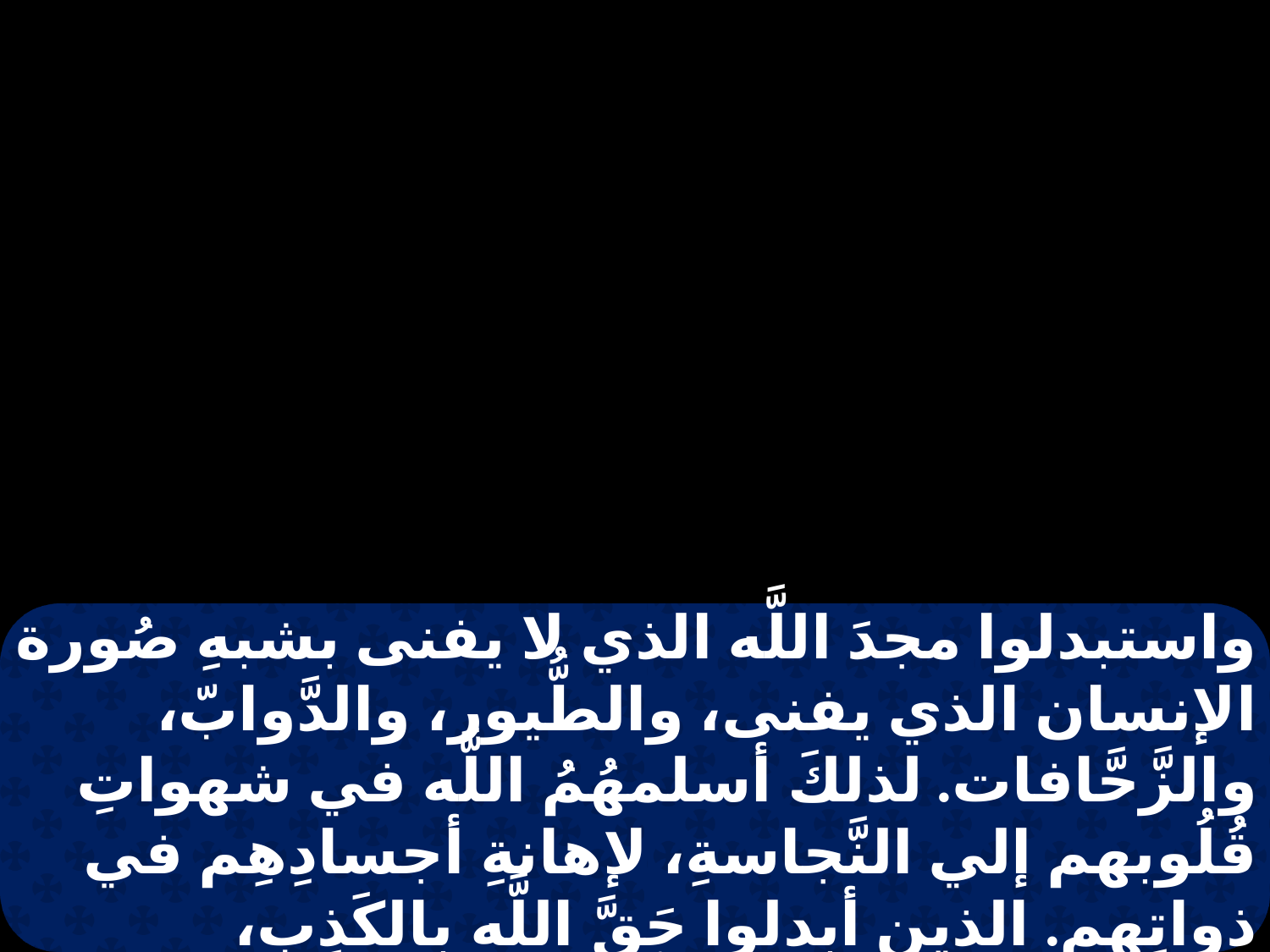

واستبدلوا مجدَ اللَّه الذي لا يفنى بشبهِ صُورة الإنسان الذي يفنى، والطُّيور، والدَّوابّ، والزَّحَّافات. لذلكَ أسلمهُمُ اللَّه في شهواتِ قُلُوبهم إلي النَّجاسةِ، لإهانةِ أجسادِهِم في ذواتِهِم. الذين أبدلوا حَقَّ اللَّه بالكَذِبِ، وسجدوا وعَبَدُوا المخلُوقَ دون الخالِقِ، الذي هو مُباركٌ مدى الدهور. آمين.